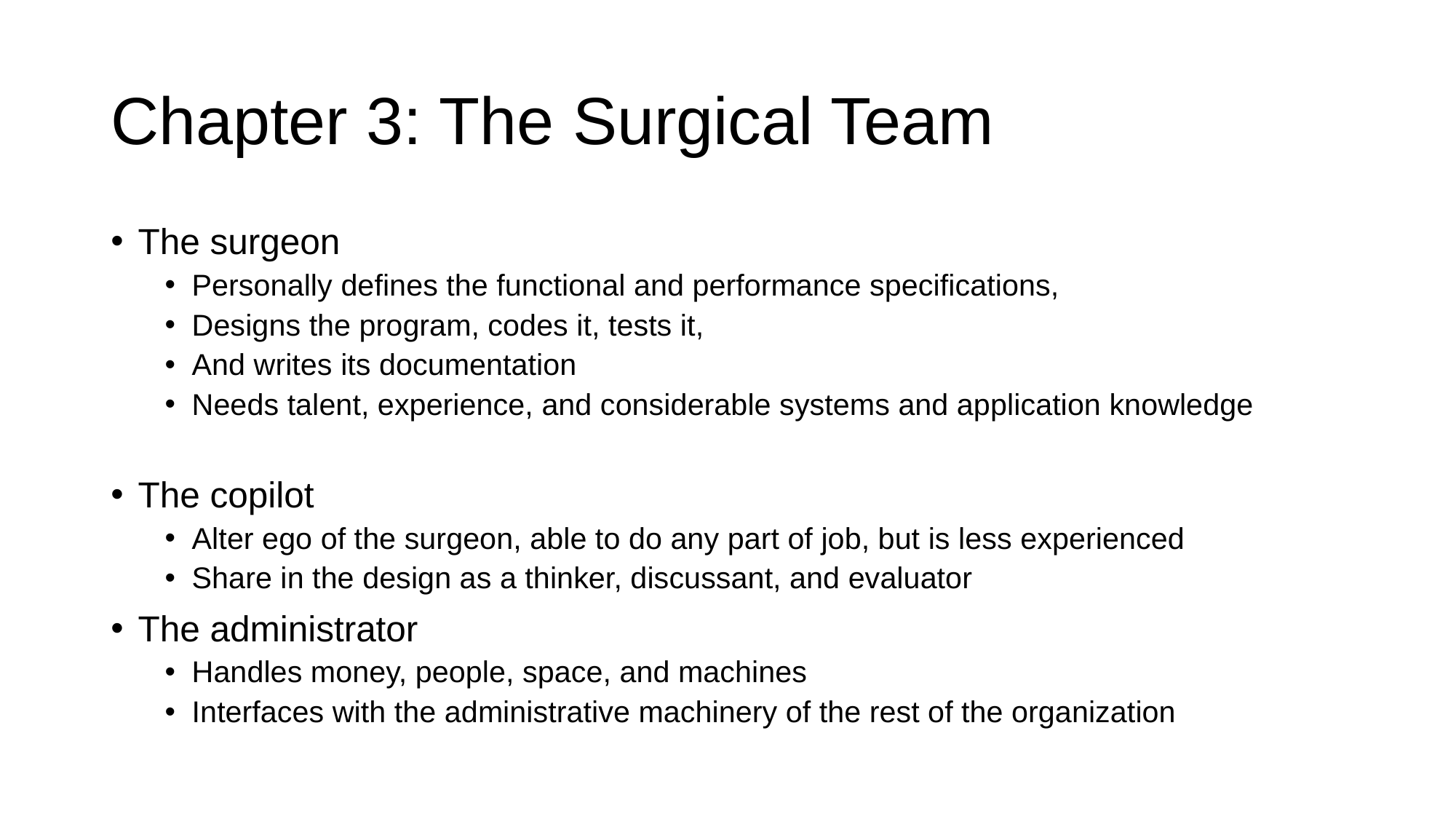

# Chapter 3: The Surgical Team
The surgeon
Personally defines the functional and performance specifications,
Designs the program, codes it, tests it,
And writes its documentation
Needs talent, experience, and considerable systems and application knowledge

The copilot
Alter ego of the surgeon, able to do any part of job, but is less experienced
Share in the design as a thinker, discussant, and evaluator
The administrator
Handles money, people, space, and machines
Interfaces with the administrative machinery of the rest of the organization